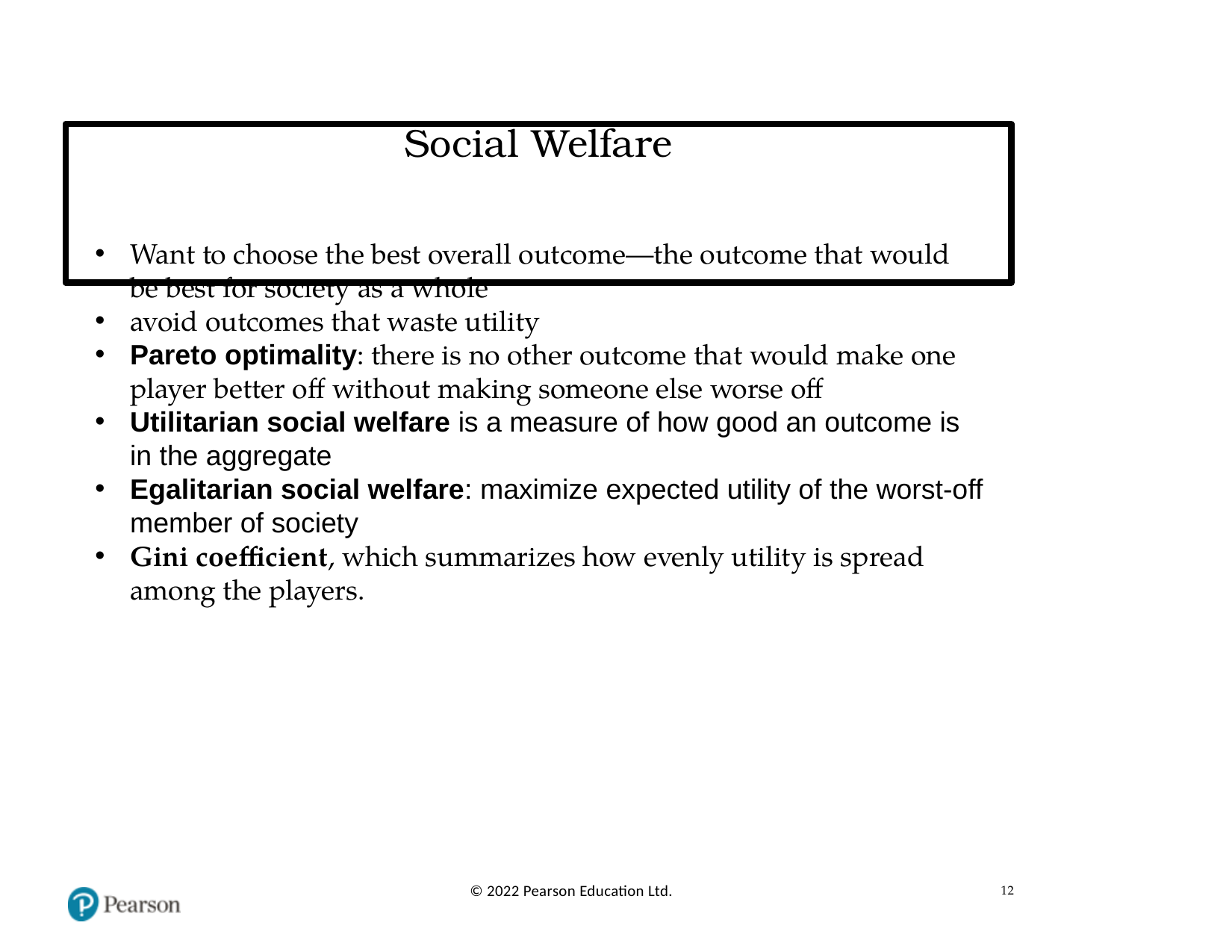

# Social Welfare
Want to choose the best overall outcome—the outcome that would be best for society as a whole
avoid outcomes that waste utility
Pareto optimality: there is no other outcome that would make one player better off without making someone else worse off
Utilitarian social welfare is a measure of how good an outcome is in the aggregate
Egalitarian social welfare: maximize expected utility of the worst-off member of society
Gini coefficient, which summarizes how evenly utility is spread among the players.
12